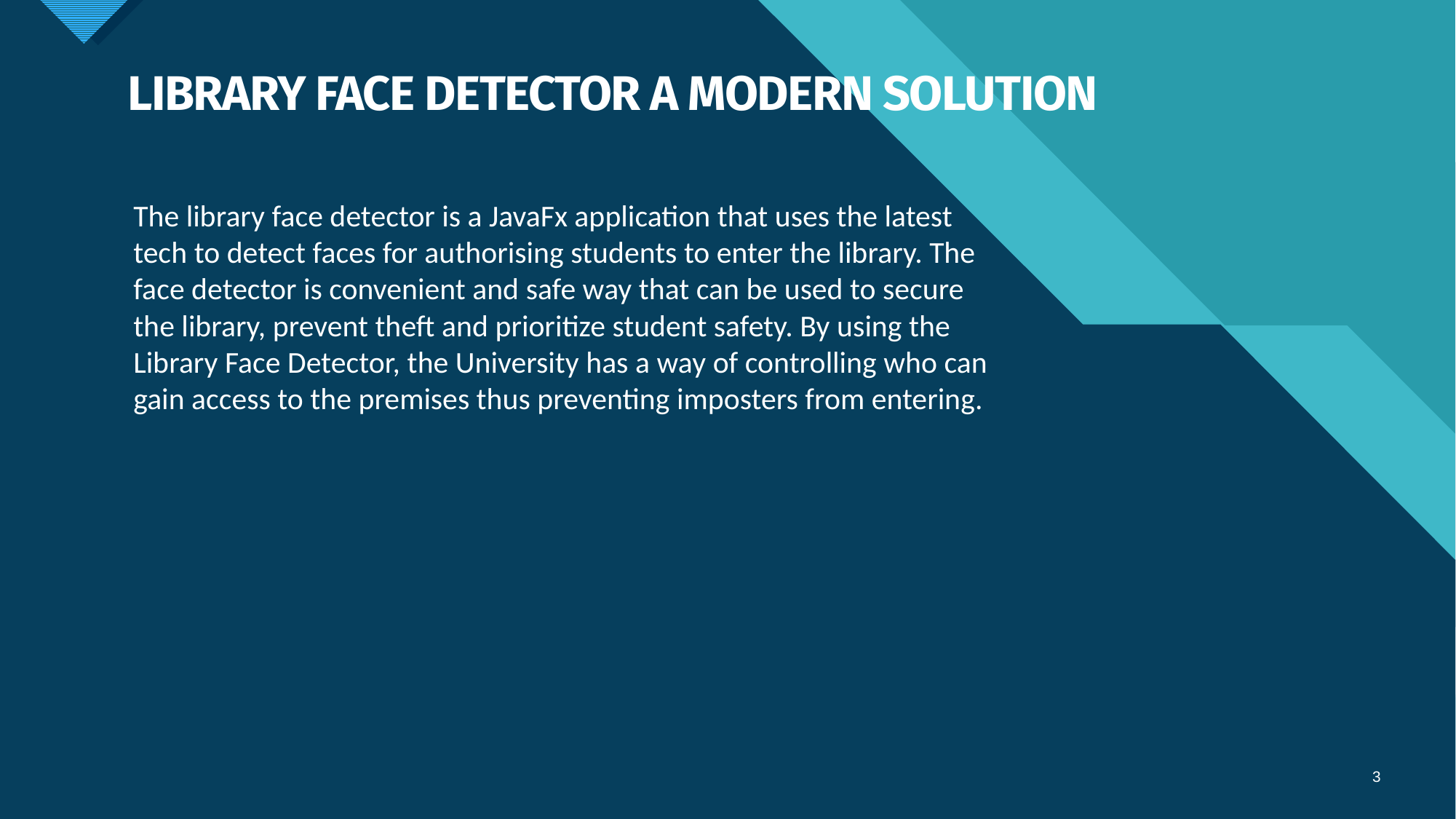

# LIBRARY FACE DETECTOR A MODERN SOLUTION
The library face detector is a JavaFx application that uses the latest tech to detect faces for authorising students to enter the library. The face detector is convenient and safe way that can be used to secure the library, prevent theft and prioritize student safety. By using the Library Face Detector, the University has a way of controlling who can gain access to the premises thus preventing imposters from entering.
3